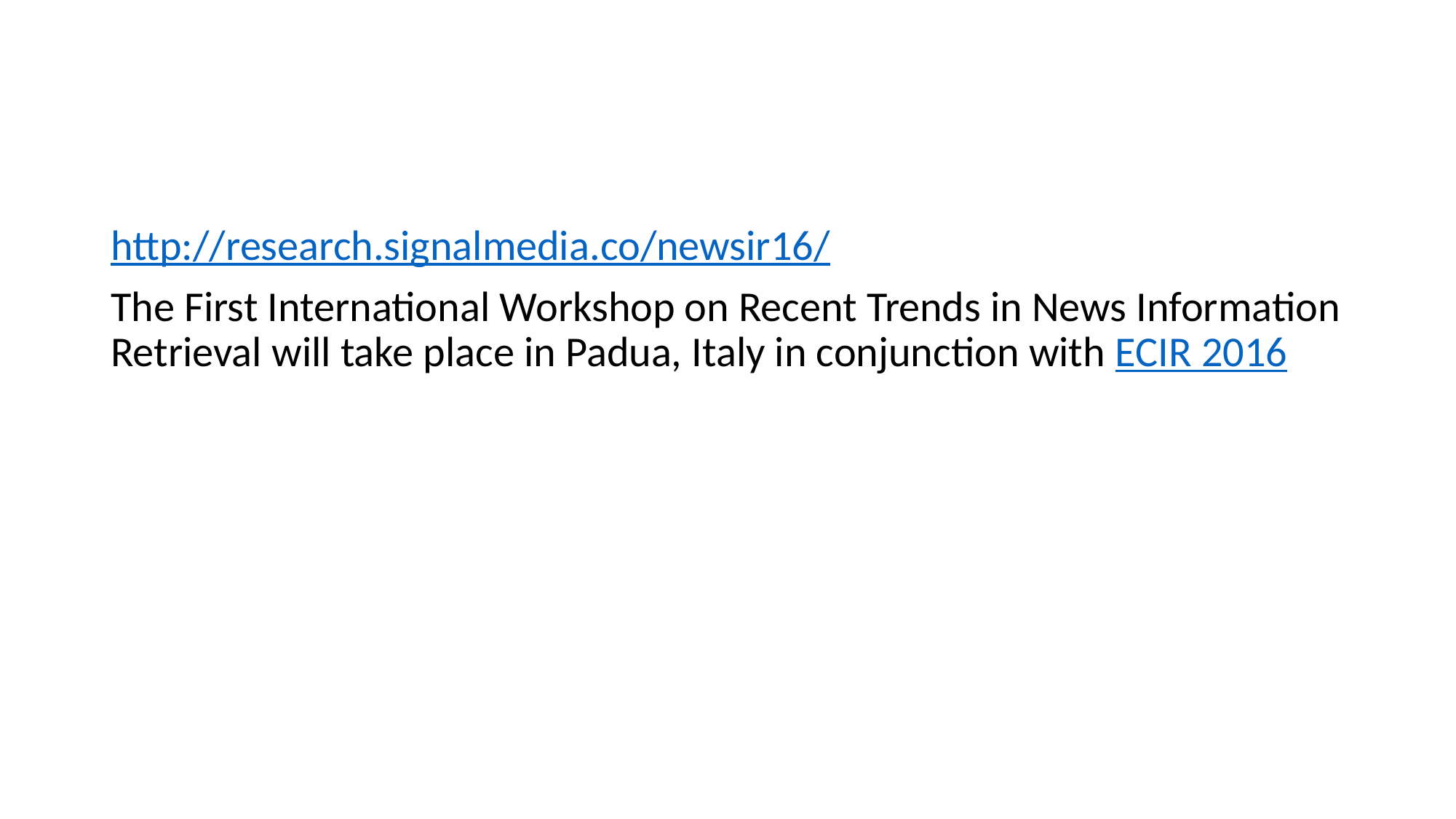

http://research.signalmedia.co/newsir16/
The First International Workshop on Recent Trends in News Information Retrieval will take place in Padua, Italy in conjunction with ECIR 2016